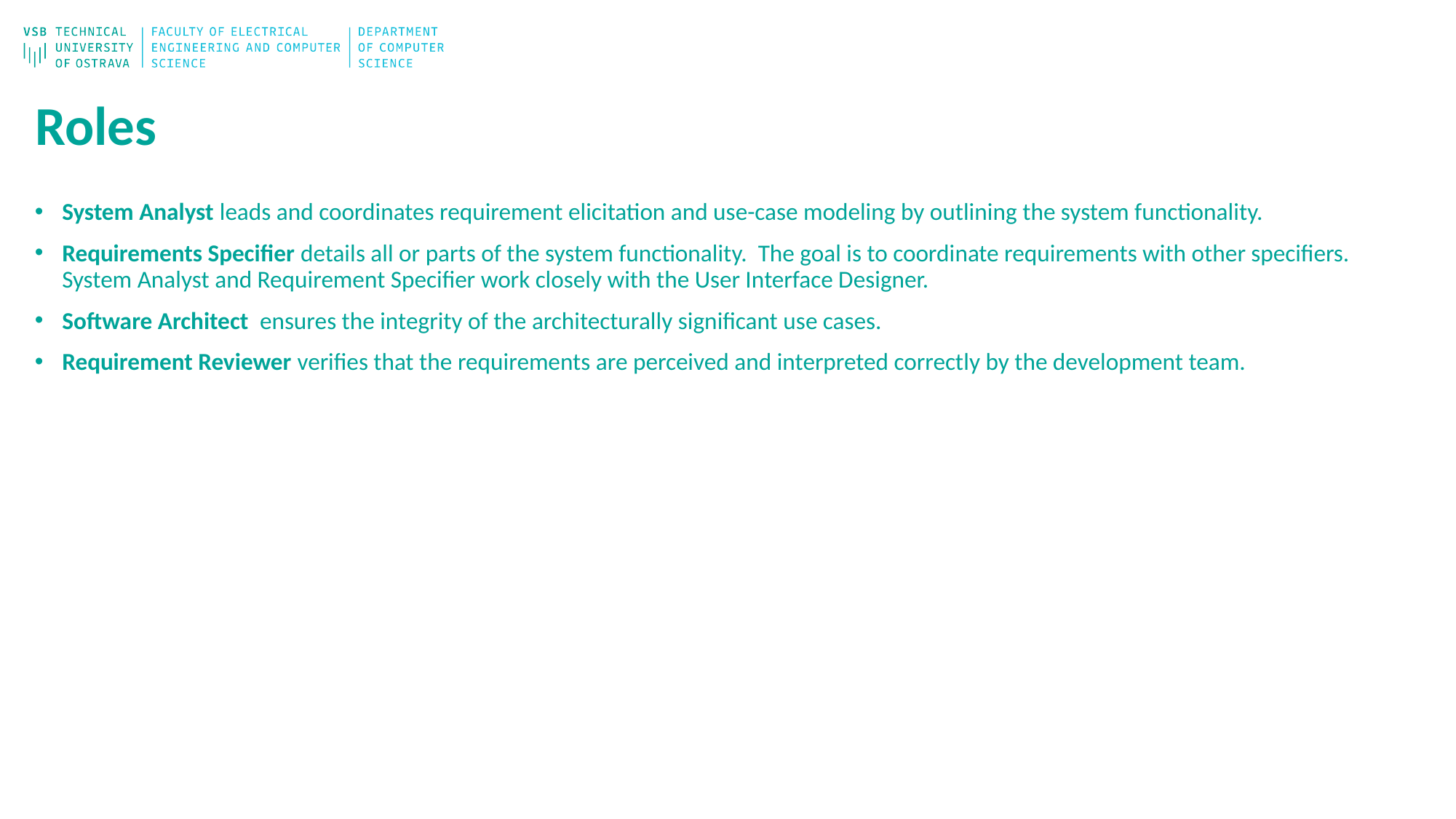

# Roles
System Analyst leads and coordinates requirement elicitation and use-case modeling by outlining the system functionality.
Requirements Specifier details all or parts of the system functionality.  The goal is to coordinate requirements with other specifiers. System Analyst and Requirement Specifier work closely with the User Interface Designer.
Software Architect  ensures the integrity of the architecturally significant use cases.
Requirement Reviewer verifies that the requirements are perceived and interpreted correctly by the development team.